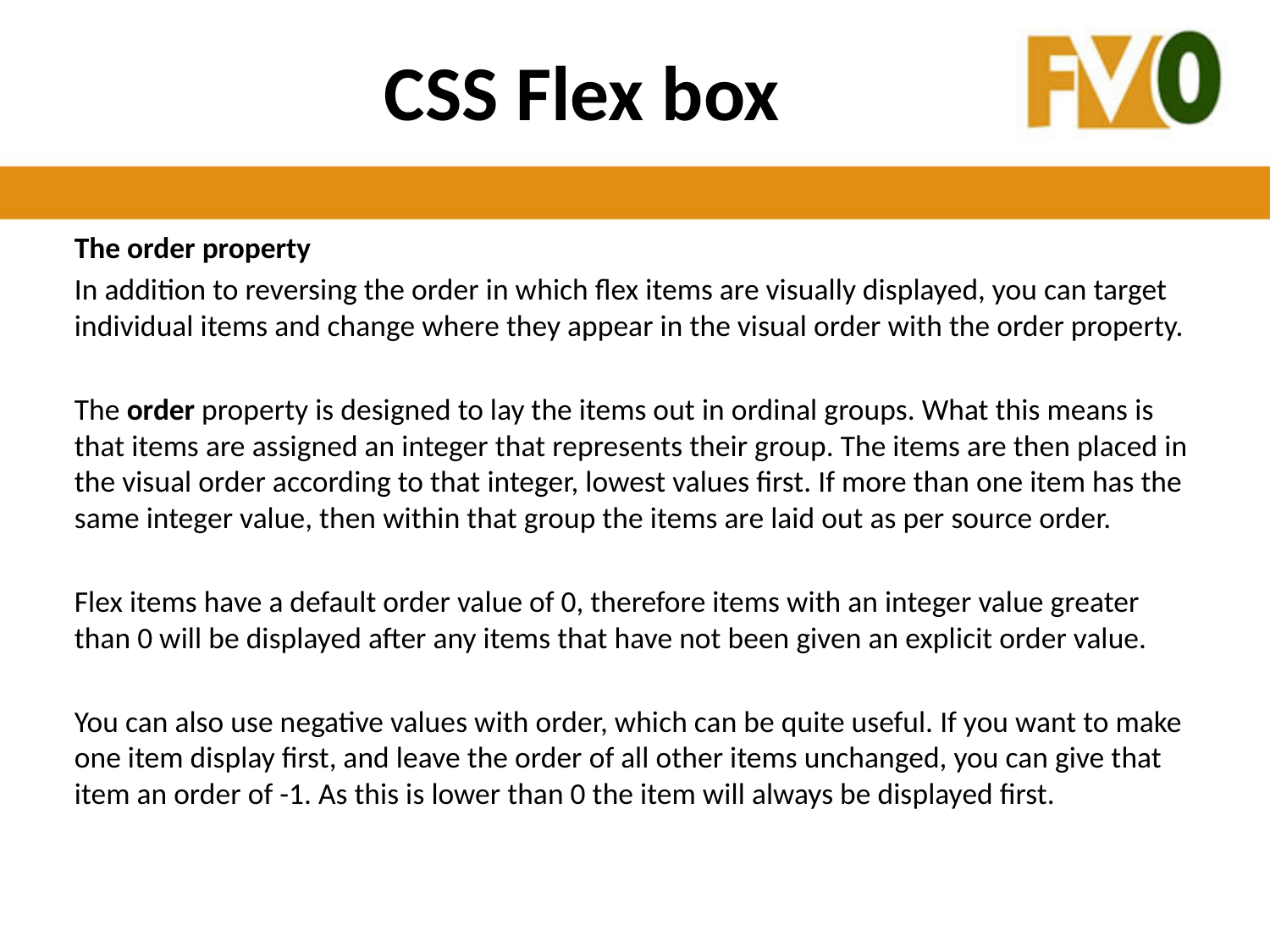

# CSS Flex box
The order property
In addition to reversing the order in which flex items are visually displayed, you can target individual items and change where they appear in the visual order with the order property.

The order property is designed to lay the items out in ordinal groups. What this means is that items are assigned an integer that represents their group. The items are then placed in the visual order according to that integer, lowest values first. If more than one item has the same integer value, then within that group the items are laid out as per source order.

Flex items have a default order value of 0, therefore items with an integer value greater than 0 will be displayed after any items that have not been given an explicit order value.

You can also use negative values with order, which can be quite useful. If you want to make one item display first, and leave the order of all other items unchanged, you can give that item an order of -1. As this is lower than 0 the item will always be displayed first.